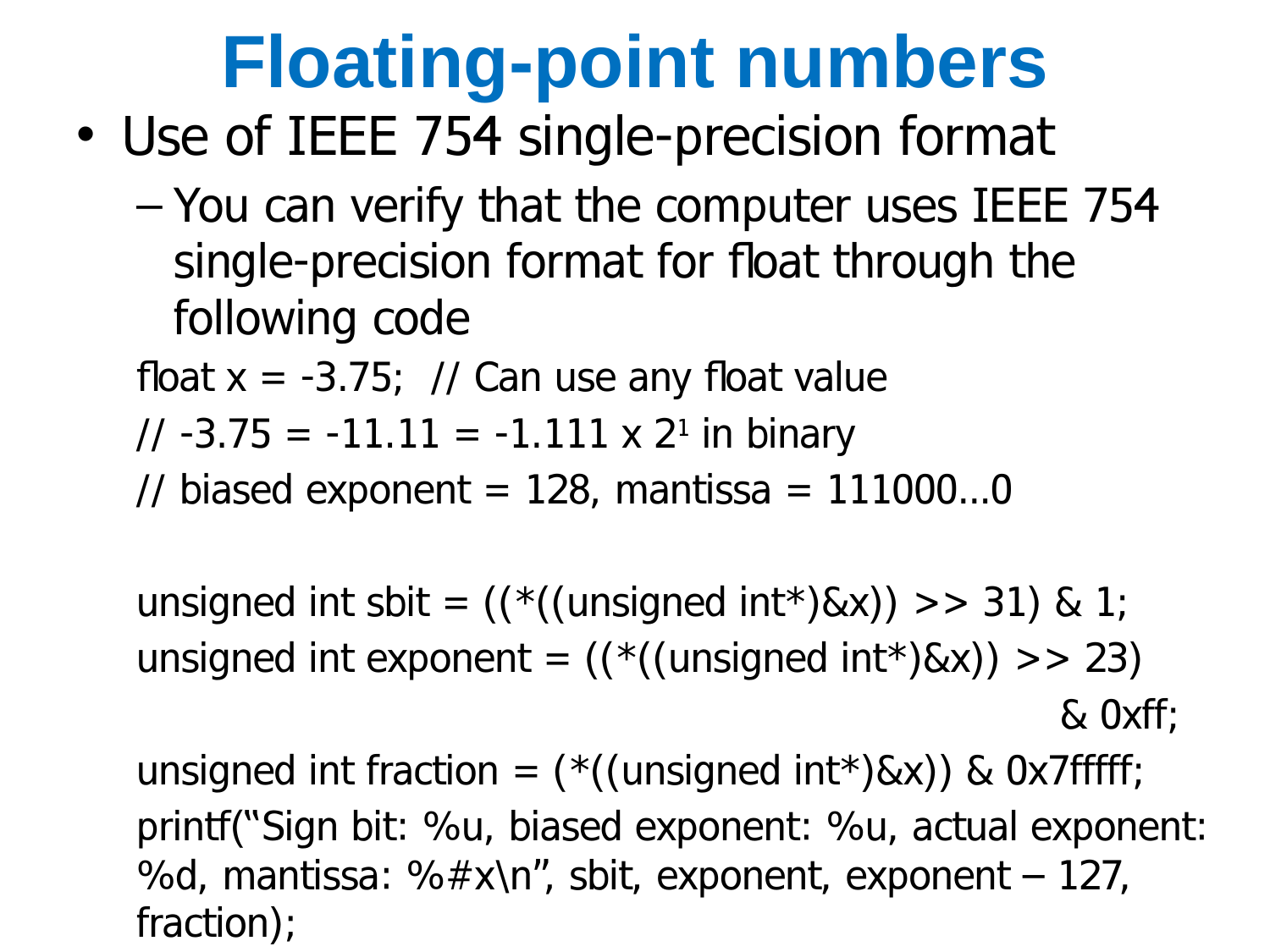

# Floating-point numbers
Use of IEEE 754 single-precision format
You can verify that the computer uses IEEE 754 single-precision format for float through the following code
float x = -3.75;  // Can use any float value
// -3.75 = -11.11 = -1.111 x 21 in binary
// biased exponent = 128, mantissa = 111000…0

unsigned int sbit = ((*((unsigned int*)&x)) >> 31) & 1;
unsigned int exponent = ((*((unsigned int*)&x)) >> 23)
                                                                          & 0xff;
unsigned int fraction = (*((unsigned int*)&x)) & 0x7fffff;
printf(“Sign bit: %u, biased exponent: %u, actual exponent: %d, mantissa: %#x\n”, sbit, exponent, exponent – 127, fraction);